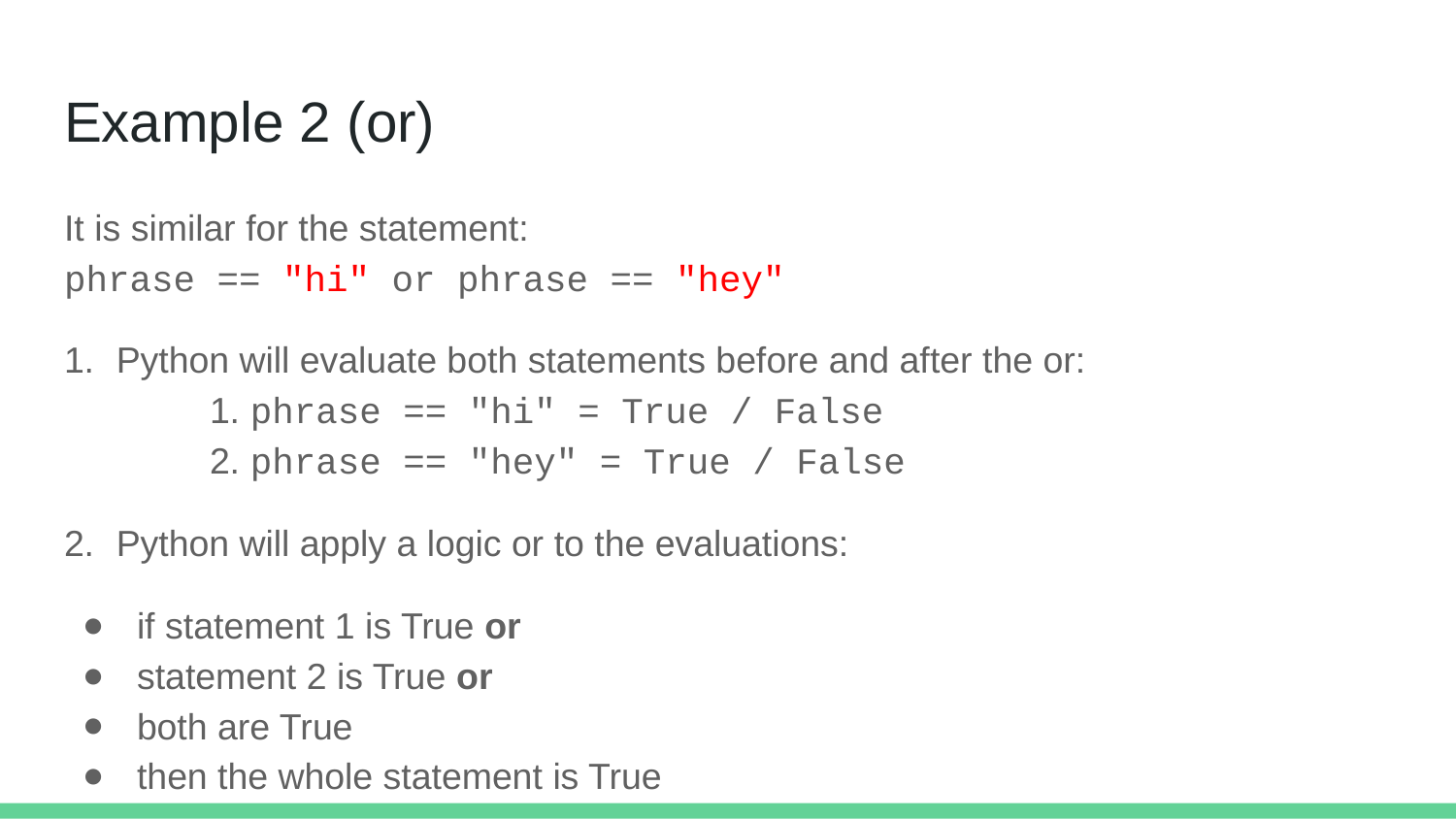

# Example 2 (or)
It is similar for the statement:
phrase == "hi" or phrase == "hey"
1. Python will evaluate both statements before and after the or:
	1. phrase == "hi" = True / False
	2. phrase == "hey" = True / False
2. Python will apply a logic or to the evaluations:
if statement 1 is True or
statement 2 is True or
both are True
then the whole statement is True